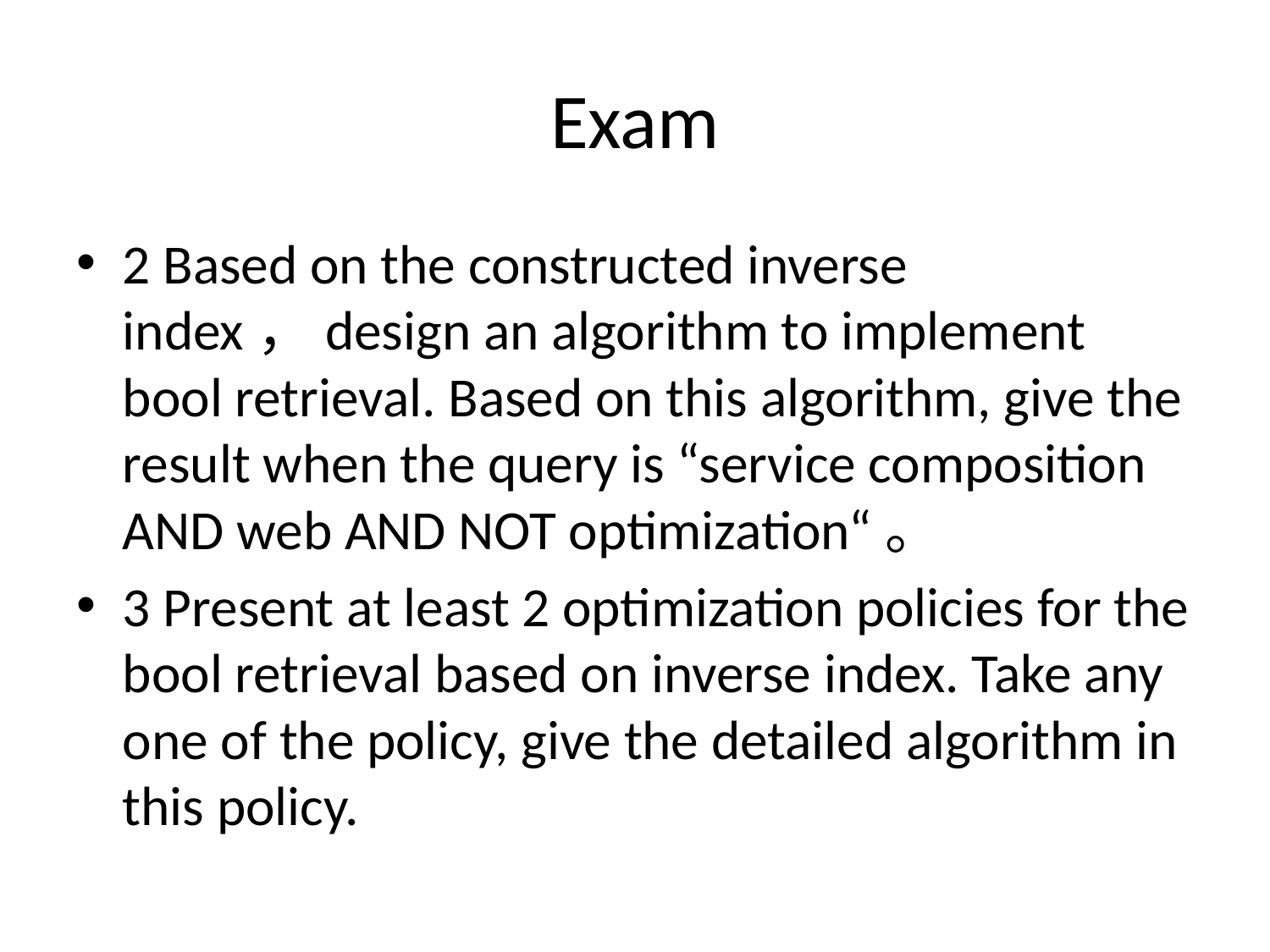

# Exam
2 Based on the constructed inverse index，design an algorithm to implement bool retrieval. Based on this algorithm, give the result when the query is “service composition AND web AND NOT optimization“。
3 Present at least 2 optimization policies for the bool retrieval based on inverse index. Take any one of the policy, give the detailed algorithm in this policy.